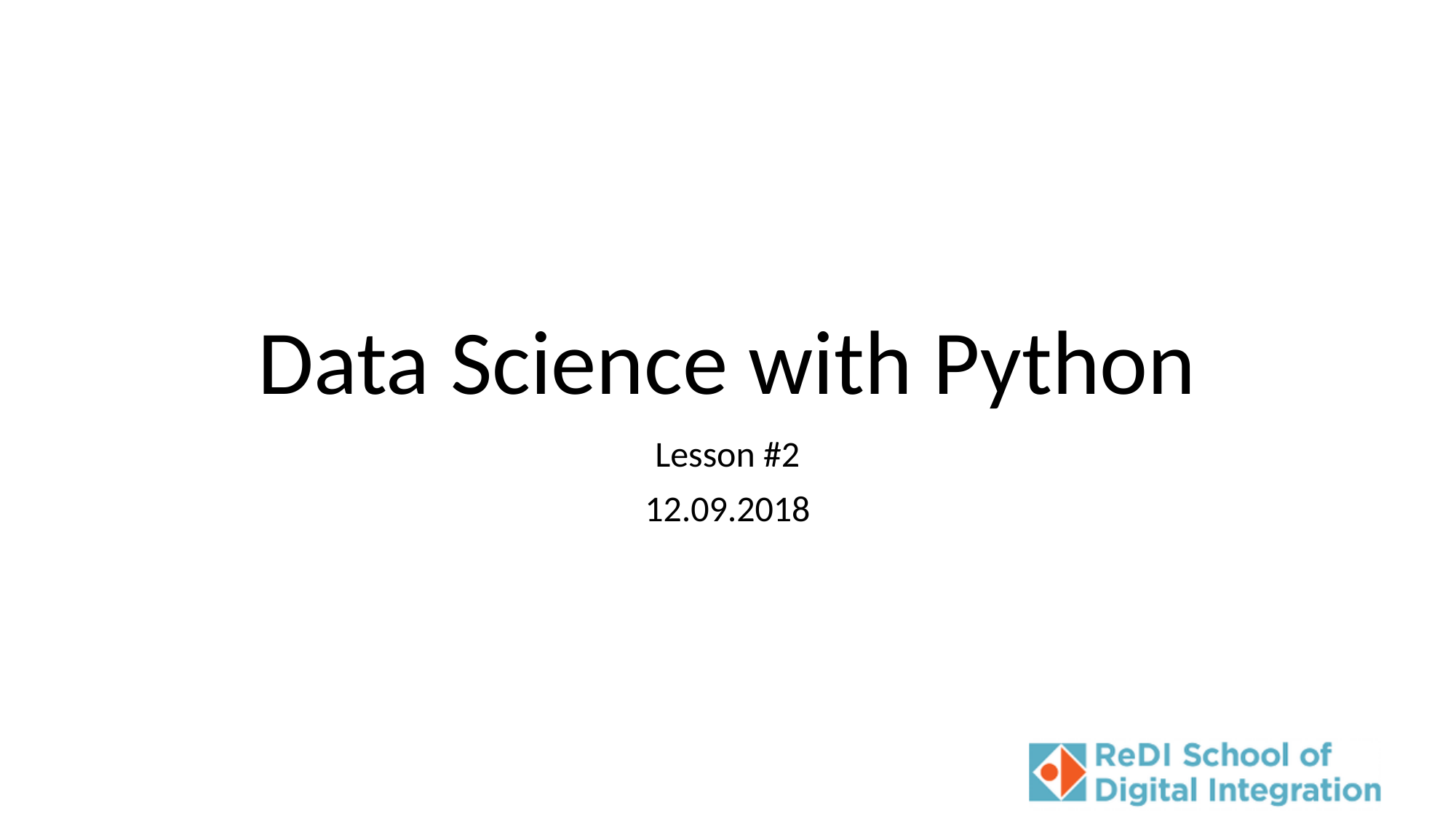

# Data Science with Python
Lesson #2
12.09.2018